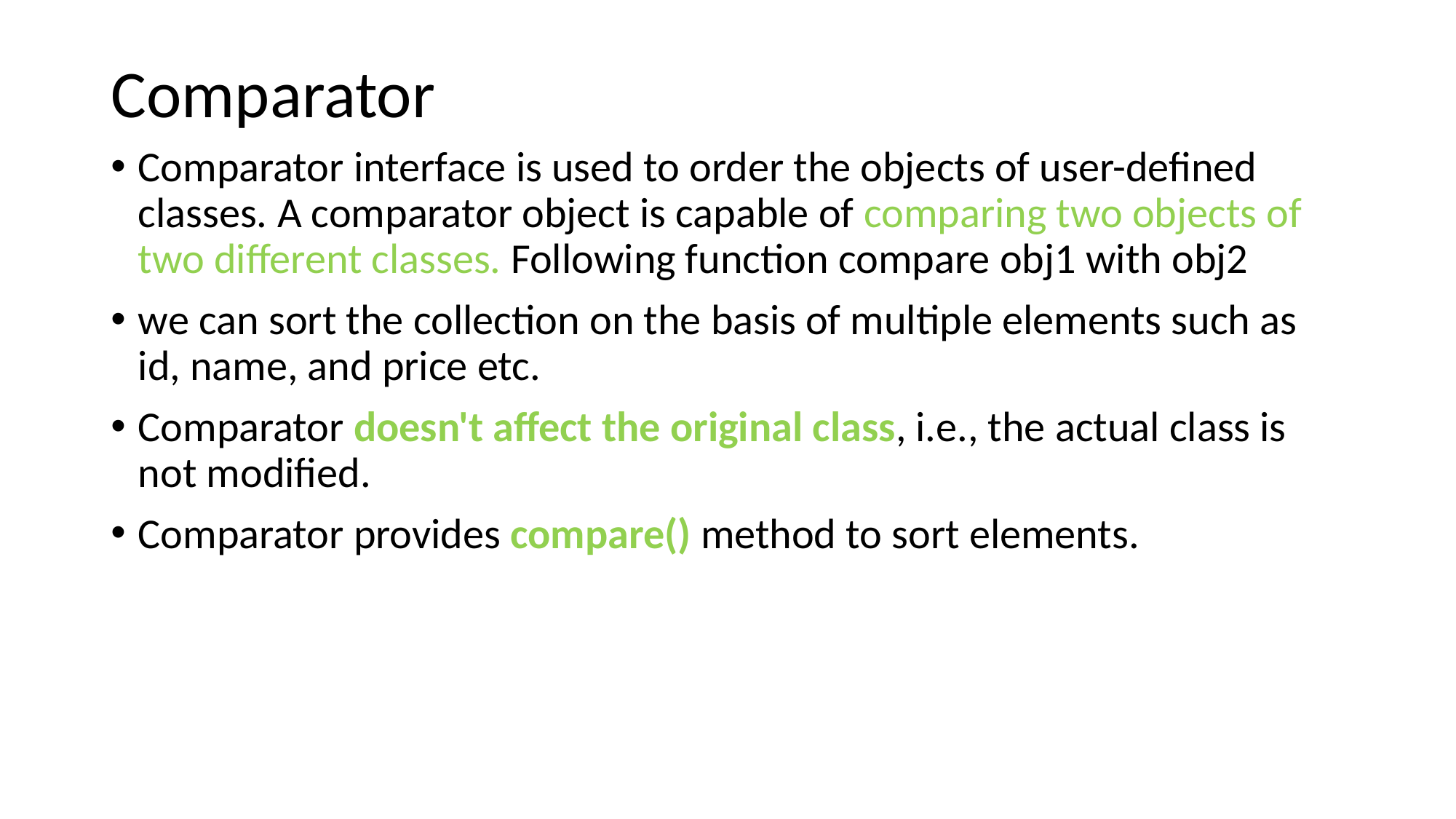

# Comparator
Comparator interface is used to order the objects of user-defined classes. A comparator object is capable of comparing two objects of two different classes. Following function compare obj1 with obj2
we can sort the collection on the basis of multiple elements such as id, name, and price etc.
Comparator doesn't affect the original class, i.e., the actual class is not modified.
Comparator provides compare() method to sort elements.